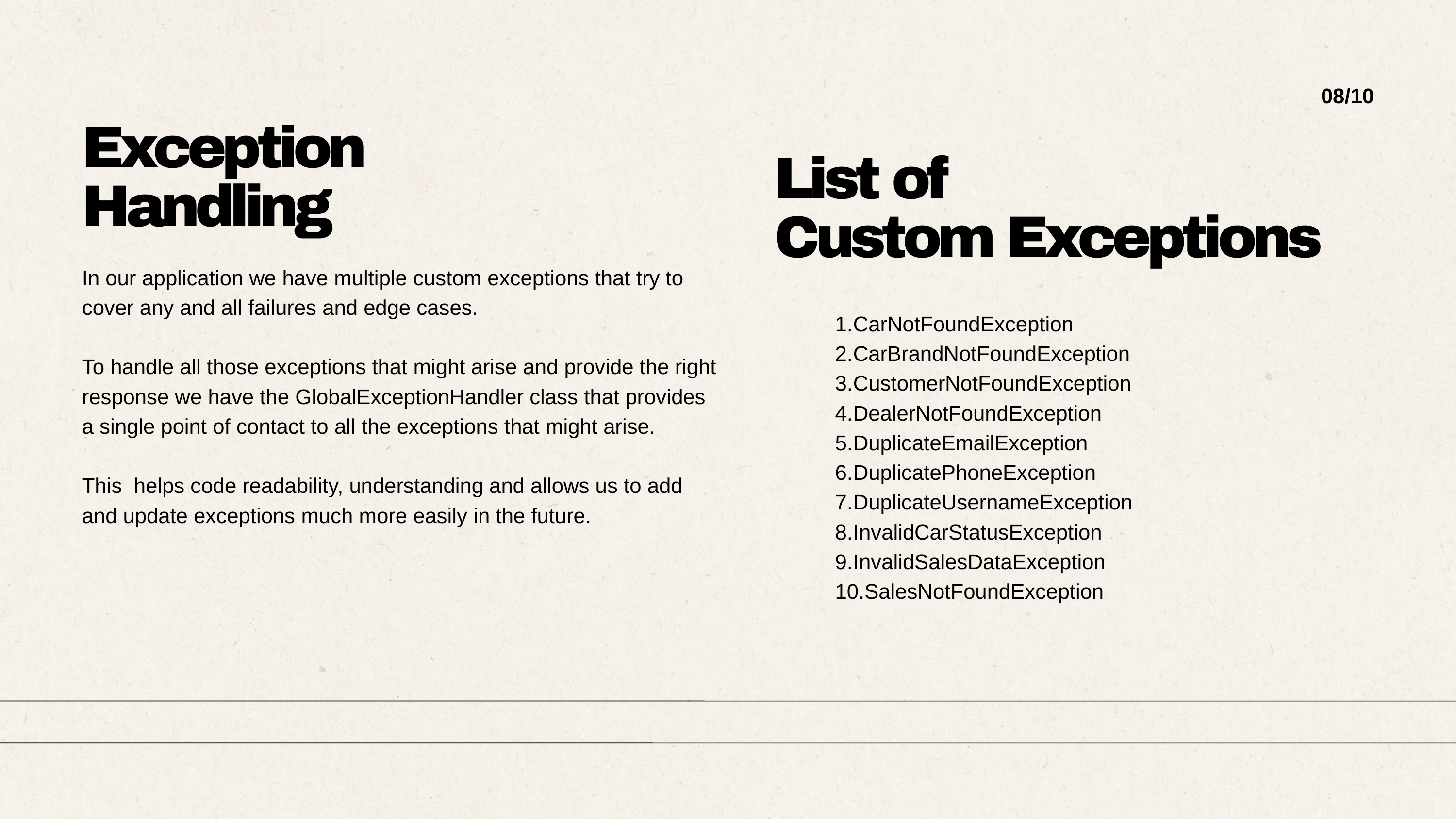

08/10
Exception
Handling
List of
Custom Exceptions
In our application we have multiple custom exceptions that try to cover any and all failures and edge cases.

To handle all those exceptions that might arise and provide the right response we have the GlobalExceptionHandler class that provides a single point of contact to all the exceptions that might arise.

This  helps code readability, understanding and allows us to add and update exceptions much more easily in the future.
CarNotFoundException
CarBrandNotFoundException
CustomerNotFoundException
DealerNotFoundException
DuplicateEmailException
DuplicatePhoneException
DuplicateUsernameException
InvalidCarStatusException
InvalidSalesDataException
SalesNotFoundException